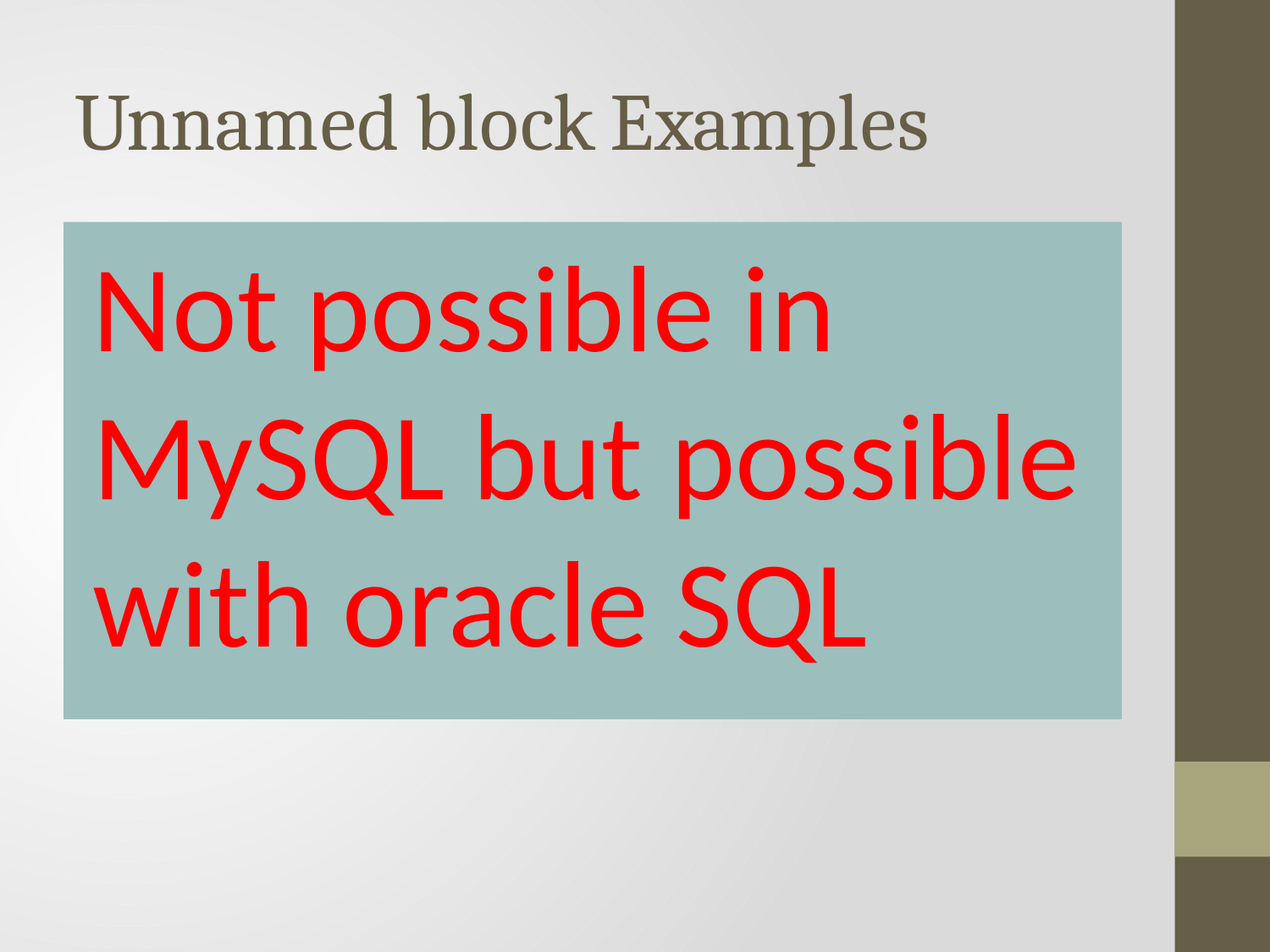

# Unnamed block Examples
Not possible in MySQL but possible with oracle SQL